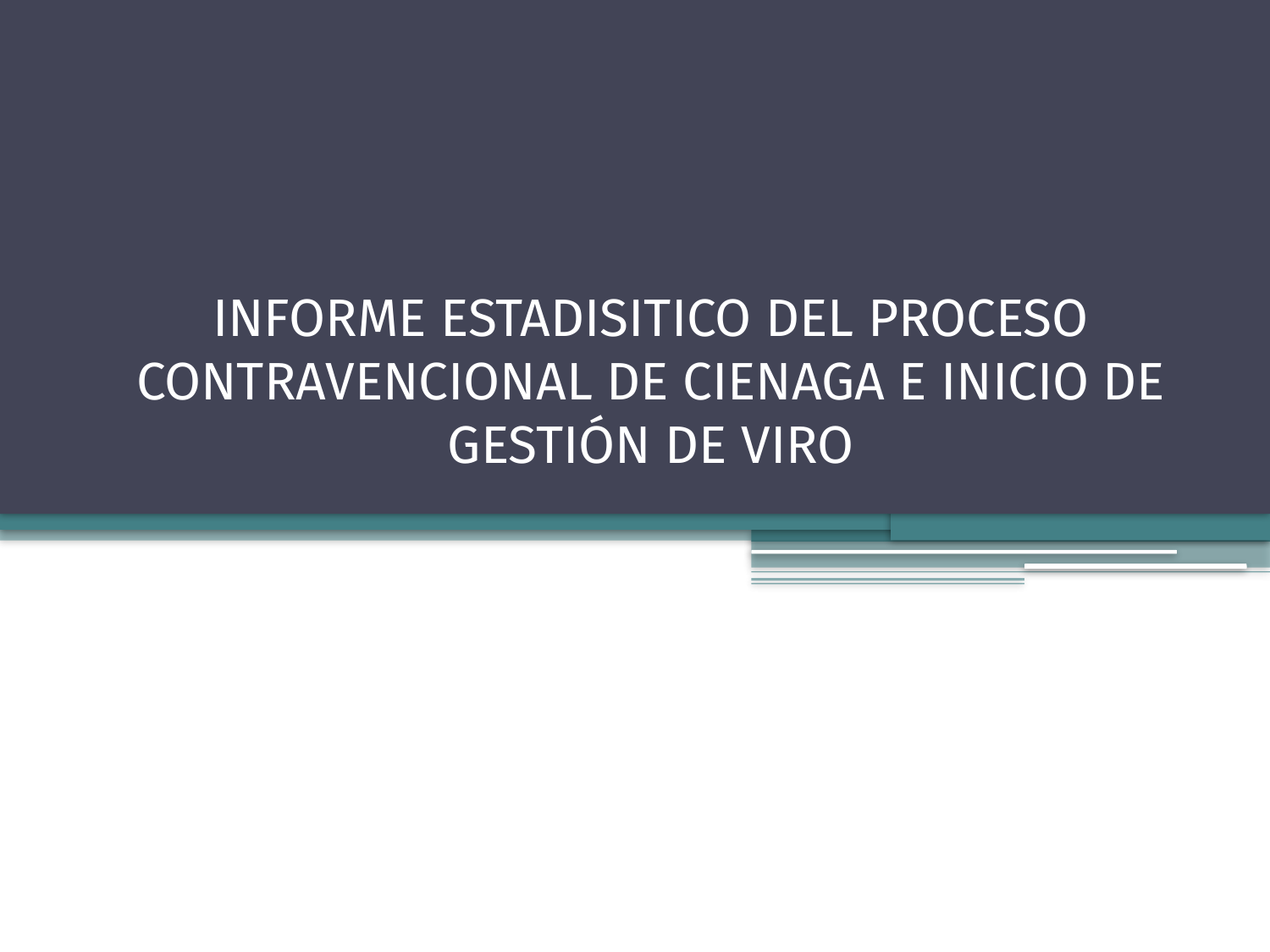

# INFORME ESTADISITICO DEL PROCESO CONTRAVENCIONAL DE CIENAGA E INICIO DE GESTIÓN DE VIRO